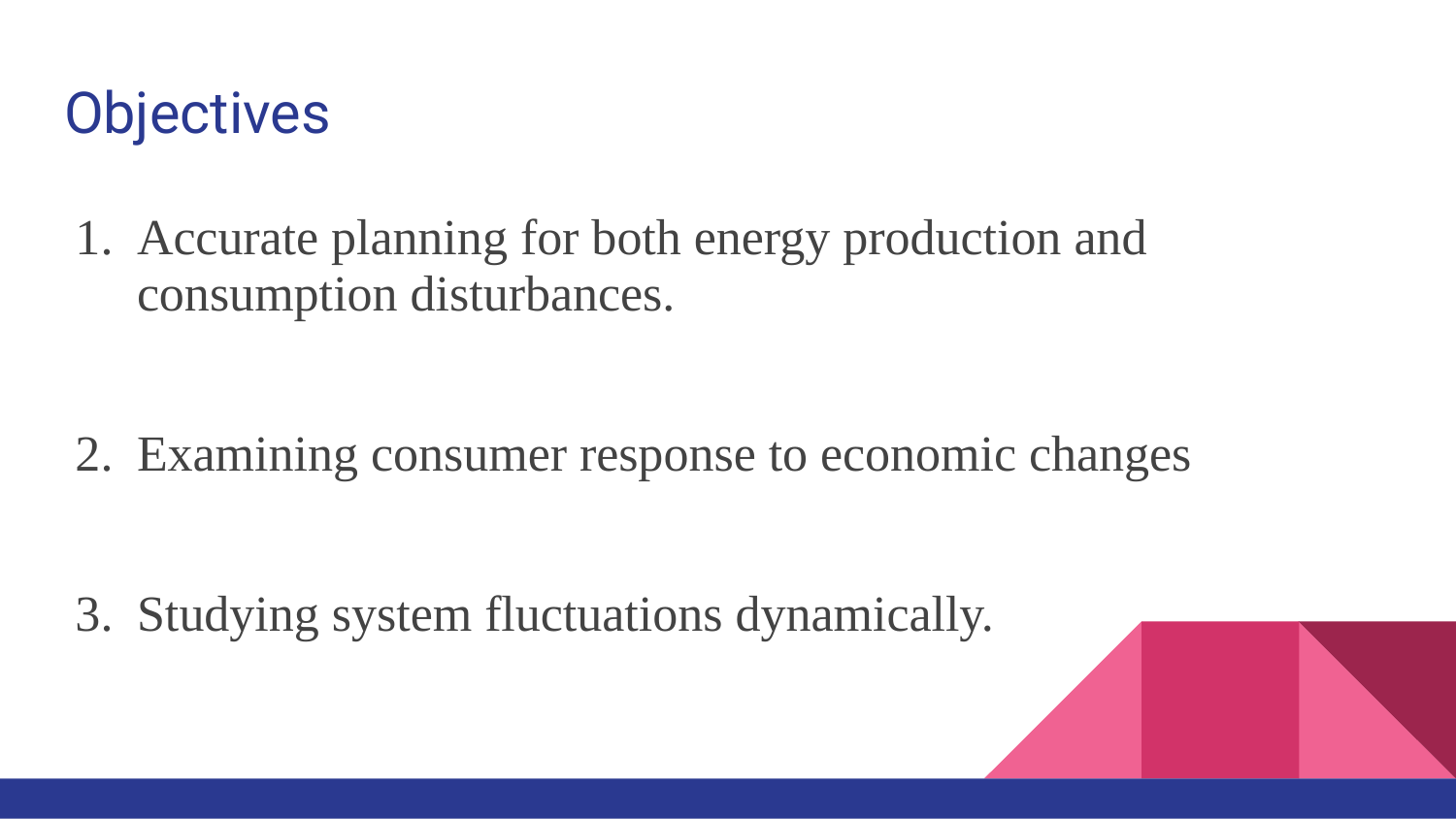

# Objectives
Accurate planning for both energy production and consumption disturbances.

Examining consumer response to economic changes

Studying system fluctuations dynamically.